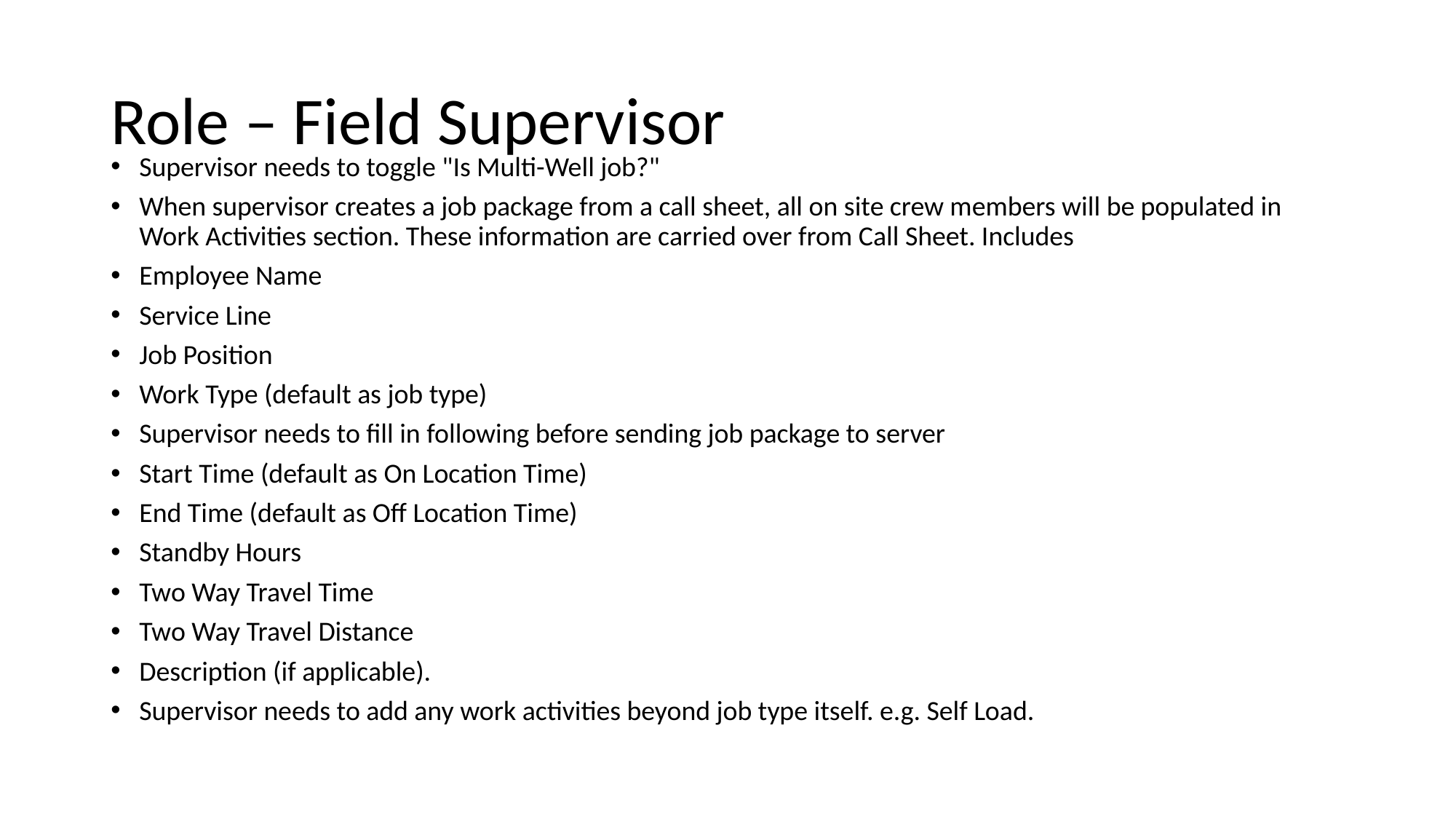

# Role – Field Supervisor
Supervisor needs to toggle "Is Multi-Well job?"
When supervisor creates a job package from a call sheet, all on site crew members will be populated in Work Activities section. These information are carried over from Call Sheet. Includes
Employee Name
Service Line
Job Position
Work Type (default as job type)
Supervisor needs to fill in following before sending job package to server
Start Time (default as On Location Time)
End Time (default as Off Location Time)
Standby Hours
Two Way Travel Time
Two Way Travel Distance
Description (if applicable).
Supervisor needs to add any work activities beyond job type itself. e.g. Self Load.